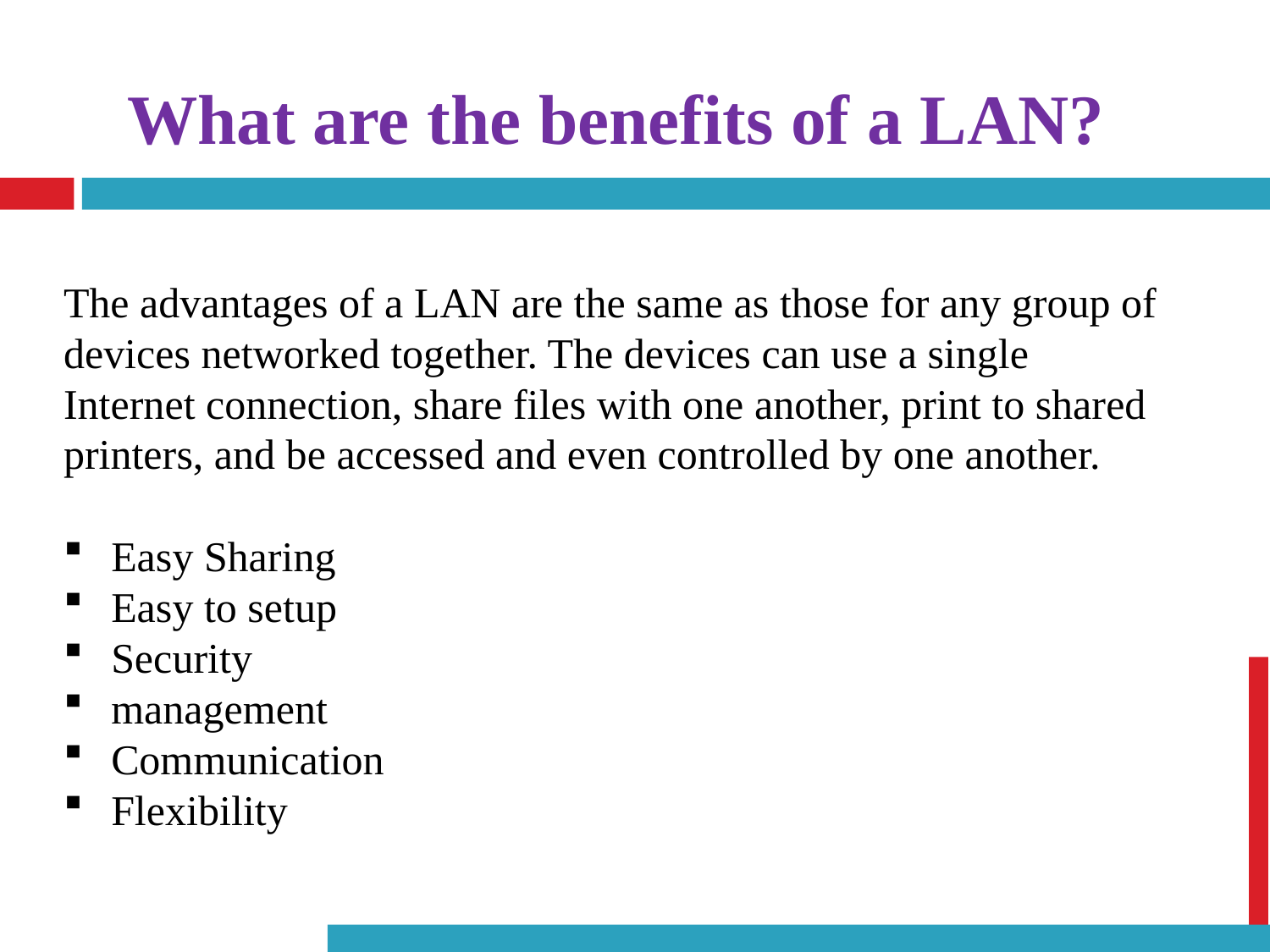

# What are the benefits of a LAN?
The advantages of a LAN are the same as those for any group of devices networked together. The devices can use a single Internet connection, share files with one another, print to shared printers, and be accessed and even controlled by one another.

Easy Sharing
Easy to setup
Security
management
Communication
Flexibility